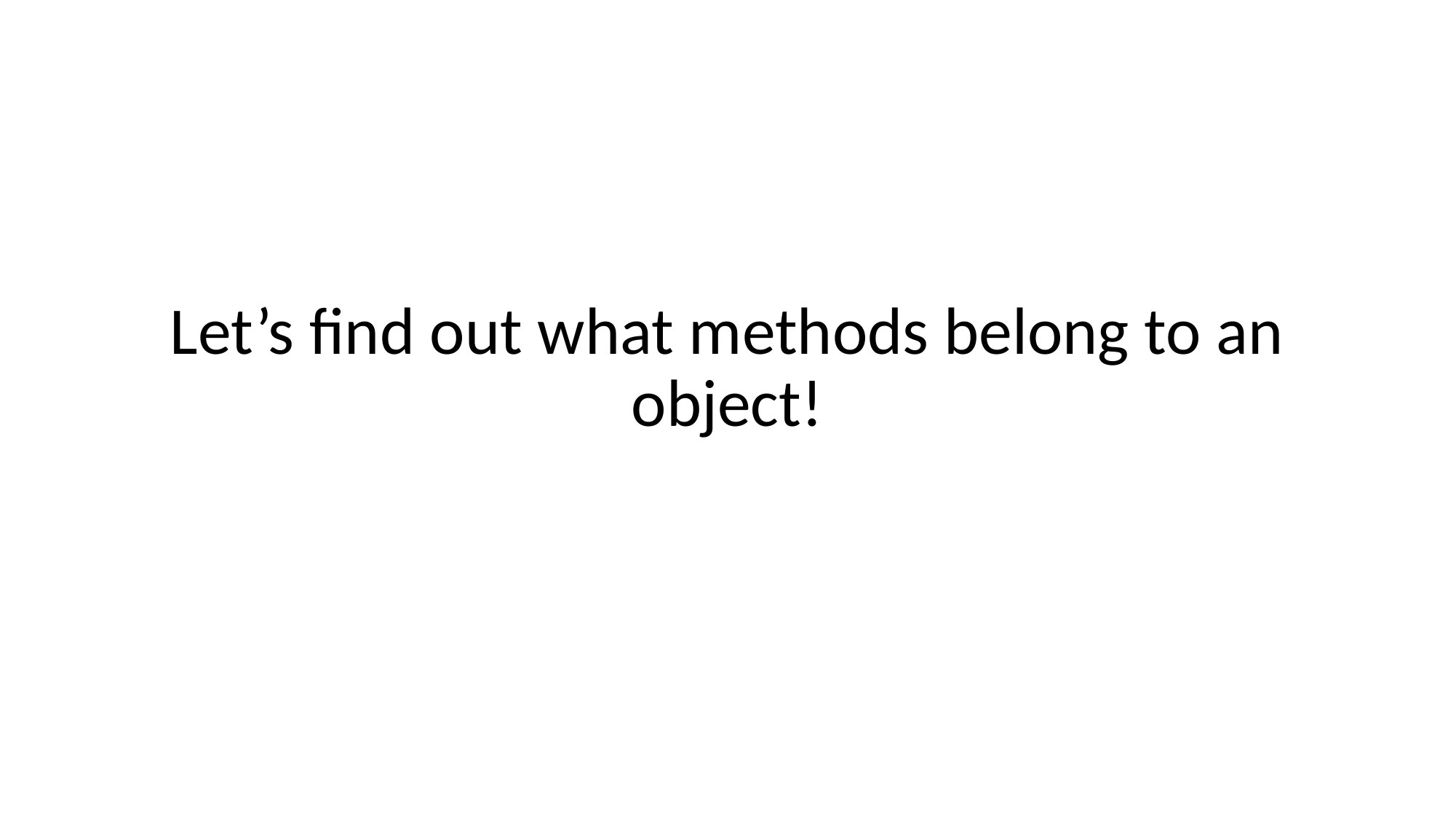

# Let’s find out what methods belong to an object!